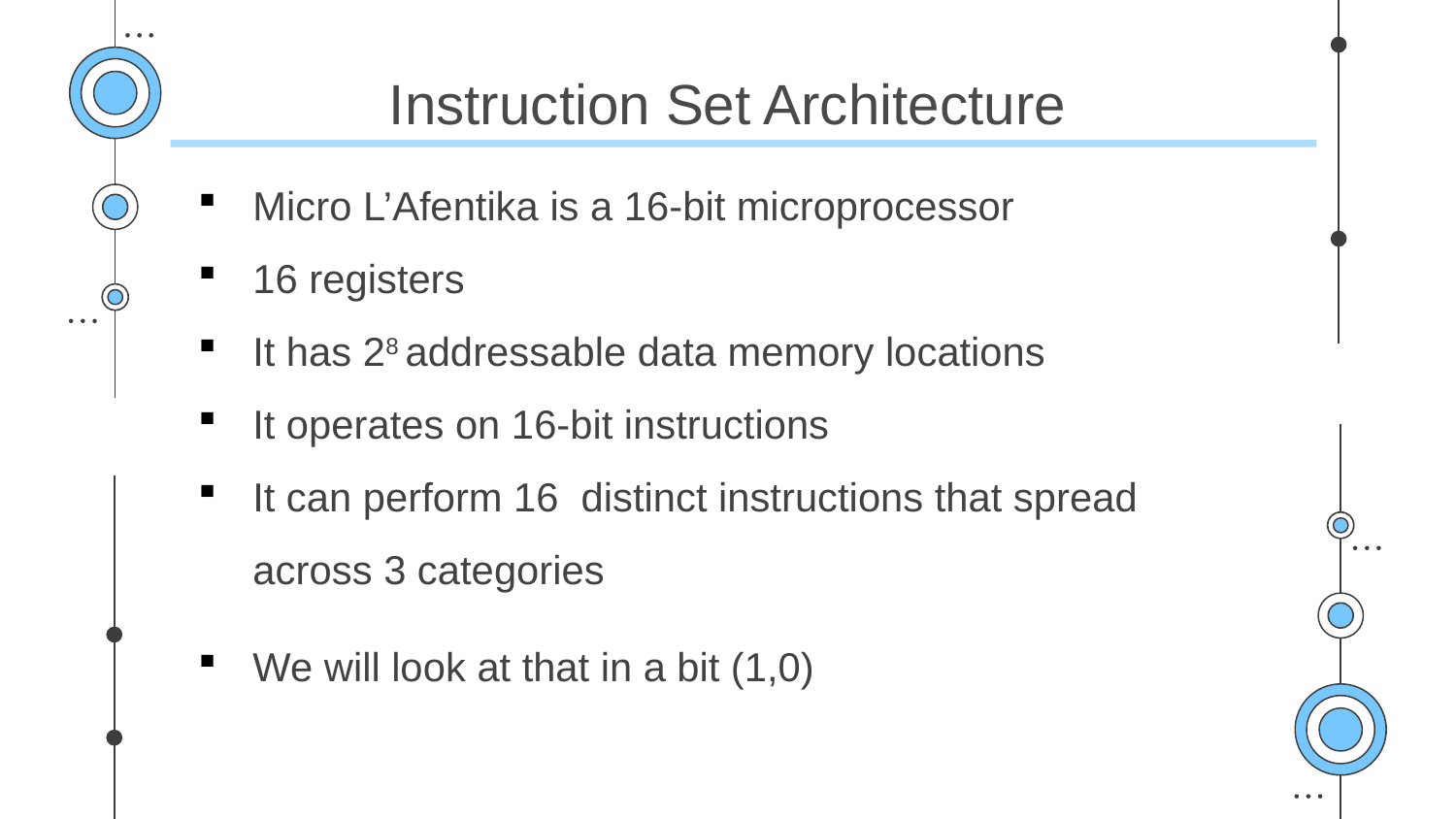

# Instruction Set Architecture

Micro L’Afentika is a 16-bit microprocessor
16 registers
It has 28 addressable data memory locations
It operates on 16-bit instructions
It can perform 16  distinct instructions that spread across 3 categories
We will look at that in a bit (1,0)